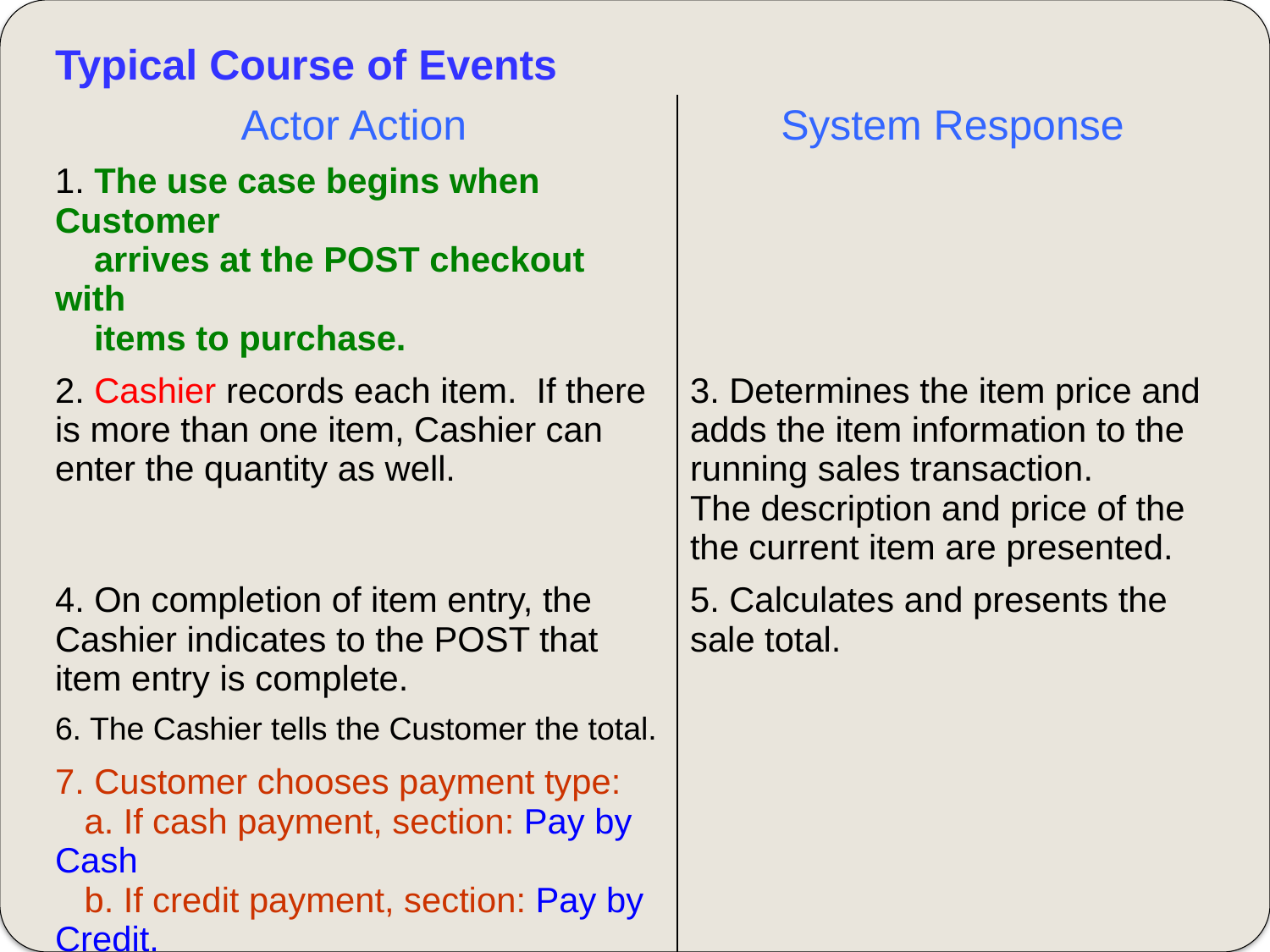

| Typical Course of Events |  |
| --- | --- |
| Actor Action | System Response |
| 1. The use case begins when Customer arrives at the POST checkout with items to purchase. |  |
| 2. Cashier records each item. If there is more than one item, Cashier can enter the quantity as well. | 3. Determines the item price and adds the item information to the running sales transaction. The description and price of the the current item are presented. |
| 4. On completion of item entry, the Cashier indicates to the POST that item entry is complete. | 5. Calculates and presents the sale total. |
| 6. The Cashier tells the Customer the total. |  |
| 7. Customer chooses payment type: a. If cash payment, section: Pay by Cash b. If credit payment, section: Pay by Credit. |  |